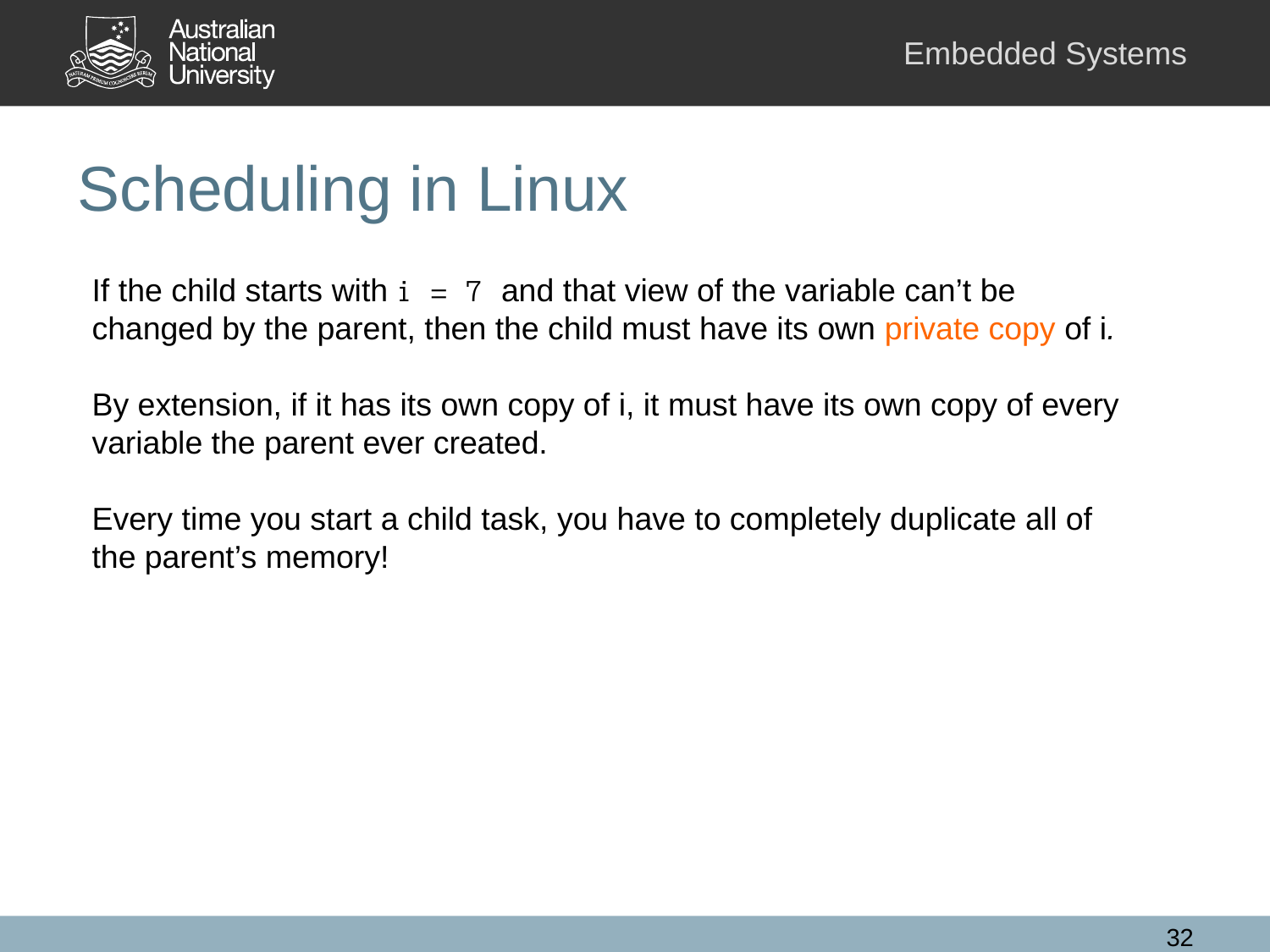

# Scheduling in Linux
If the child starts with i = 7 and that view of the variable can’t be changed by the parent, then the child must have its own private copy of i.

By extension, if it has its own copy of i, it must have its own copy of every variable the parent ever created.

Every time you start a child task, you have to completely duplicate all of the parent’s memory!
32